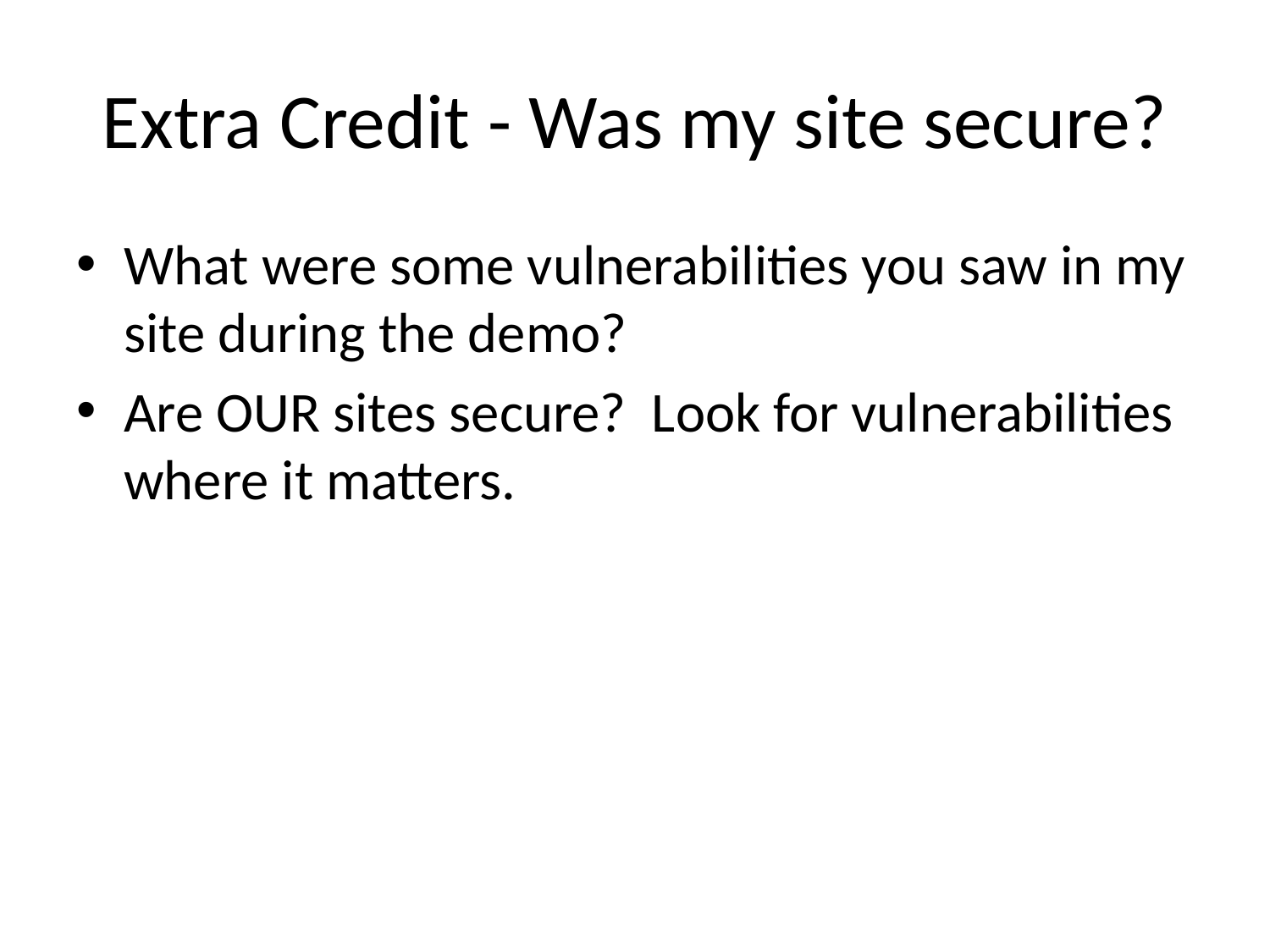

# Extra Credit - Was my site secure?
What were some vulnerabilities you saw in my site during the demo?
Are OUR sites secure?  Look for vulnerabilities where it matters.